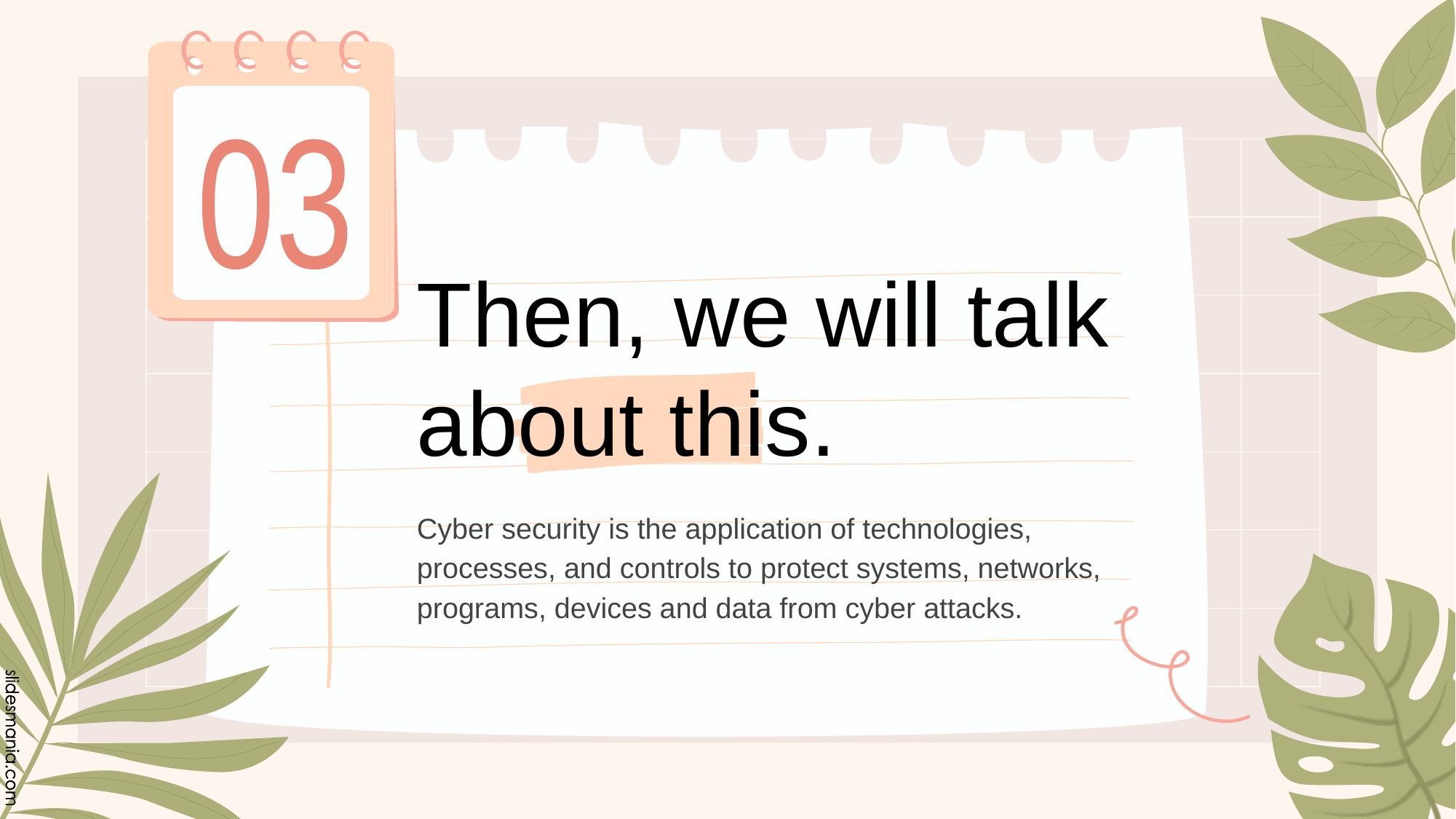

03
# Then, we will talk about this.

Cyber security is the application of technologies, processes, and controls to protect systems, networks, programs, devices and data from cyber attacks.